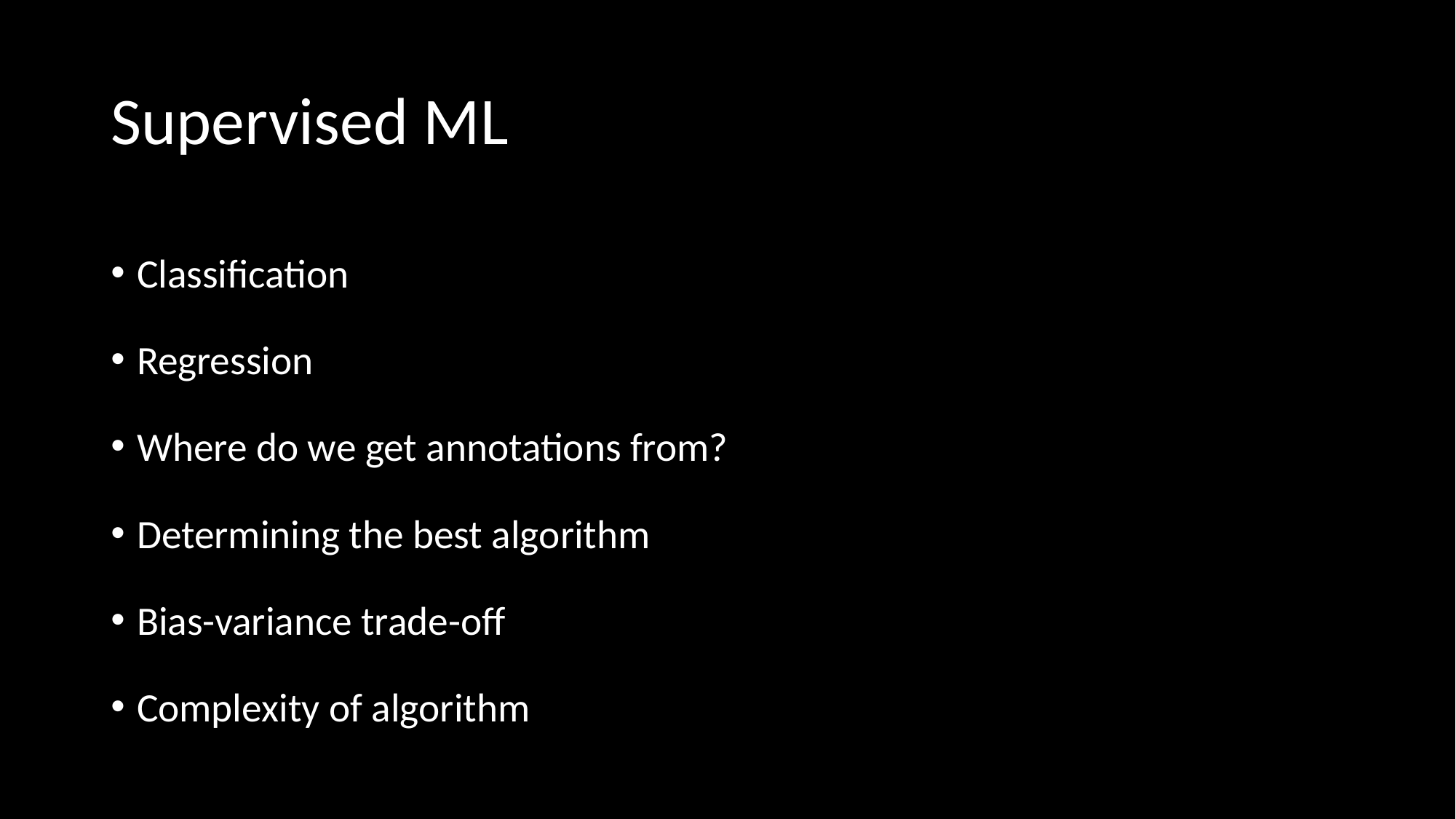

# Supervised ML
Classification
Regression
Where do we get annotations from?
Determining the best algorithm
Bias-variance trade-off
Complexity of algorithm